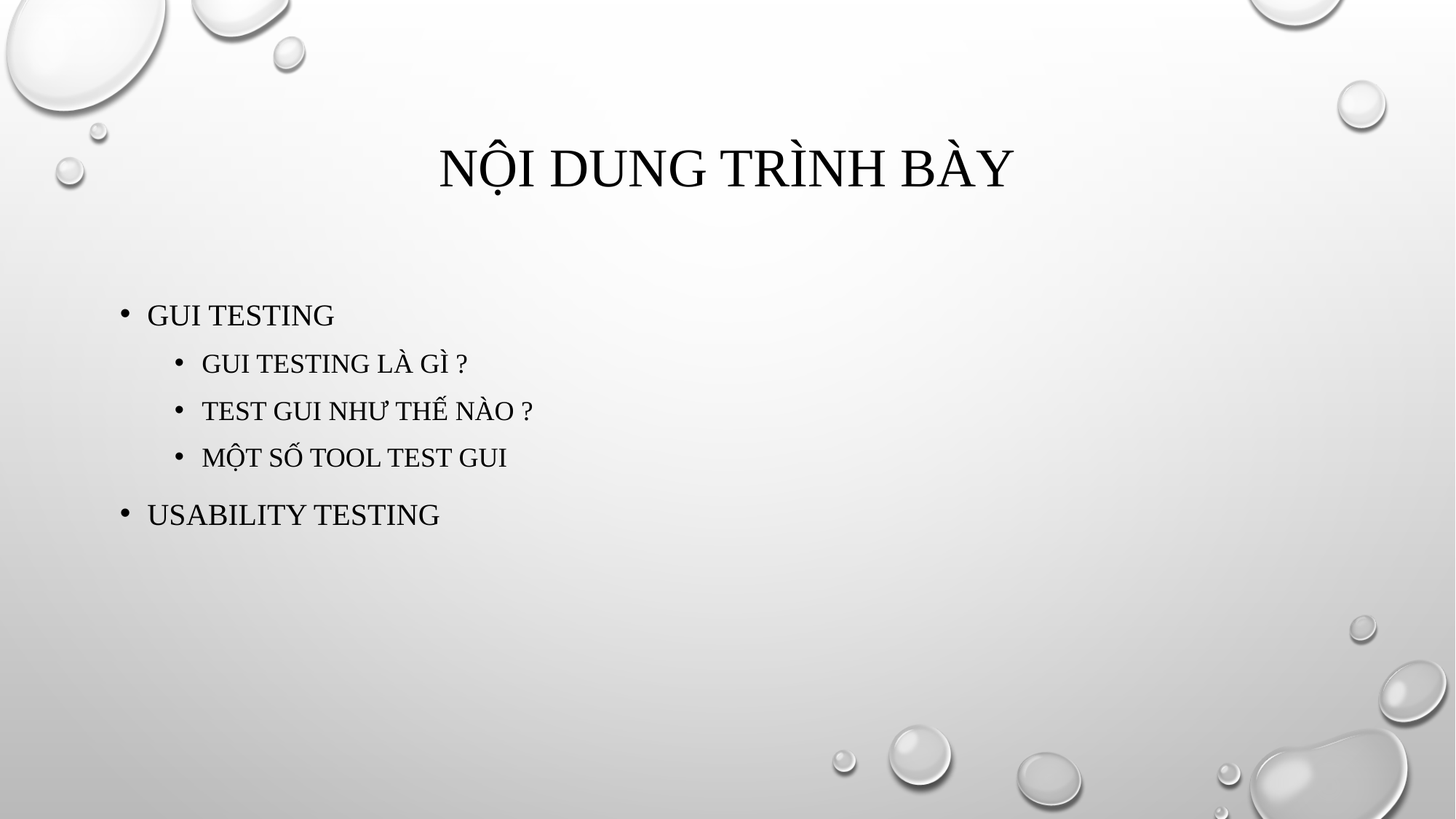

# Nội dung trình bày
Gui testing
GUI testing là gì ?
Test gui như thế nào ?
Một số tool test gui
Usability testing